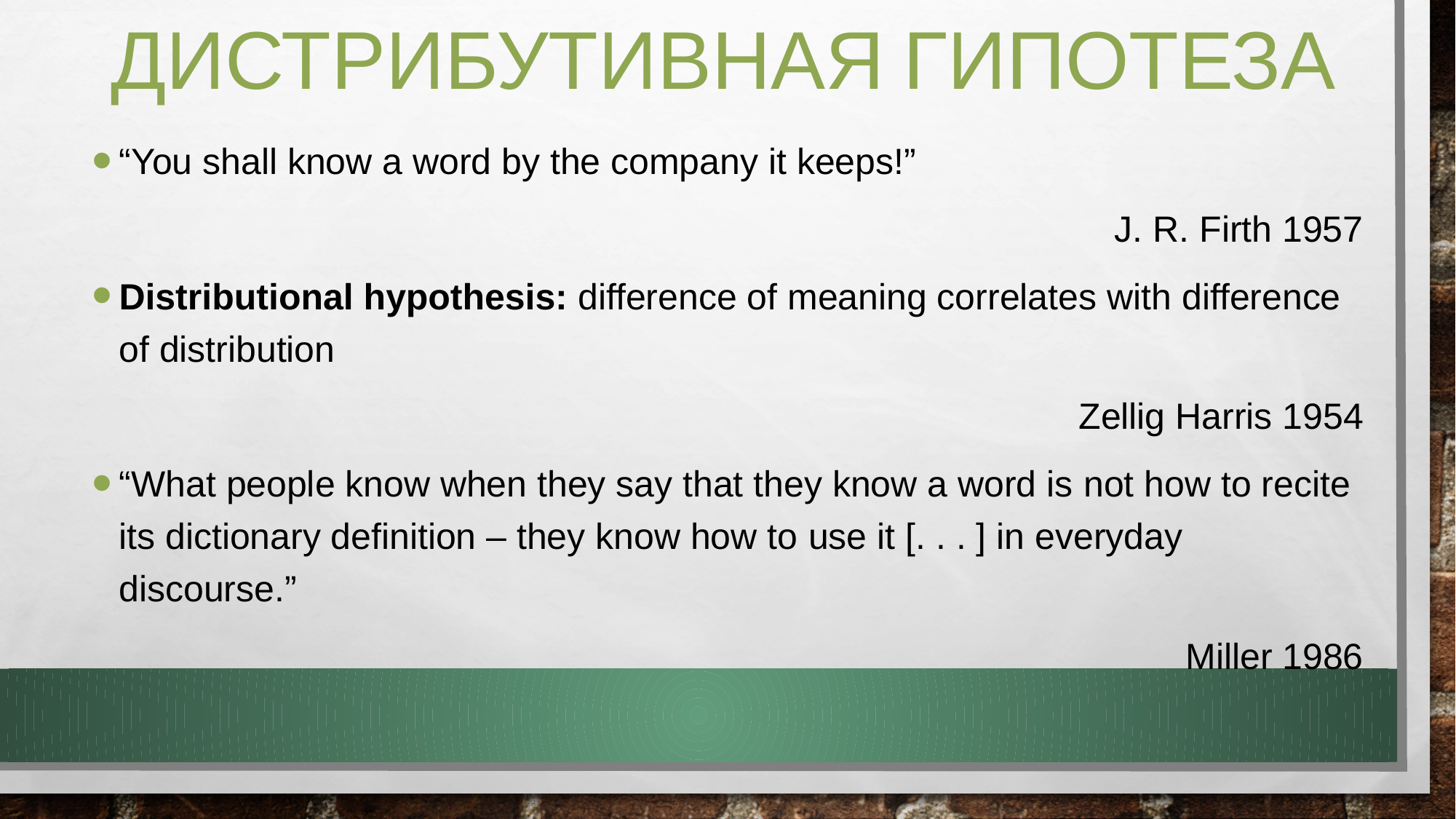

# Дистрибутивная гипотеза
“You shall know a word by the company it keeps!”
J. R. Firth 1957
Distributional hypothesis: difference of meaning correlates with difference of distribution
Zellig Harris 1954
“What people know when they say that they know a word is not how to recite its dictionary definition – they know how to use it [. . . ] in everyday discourse.”
Miller 1986